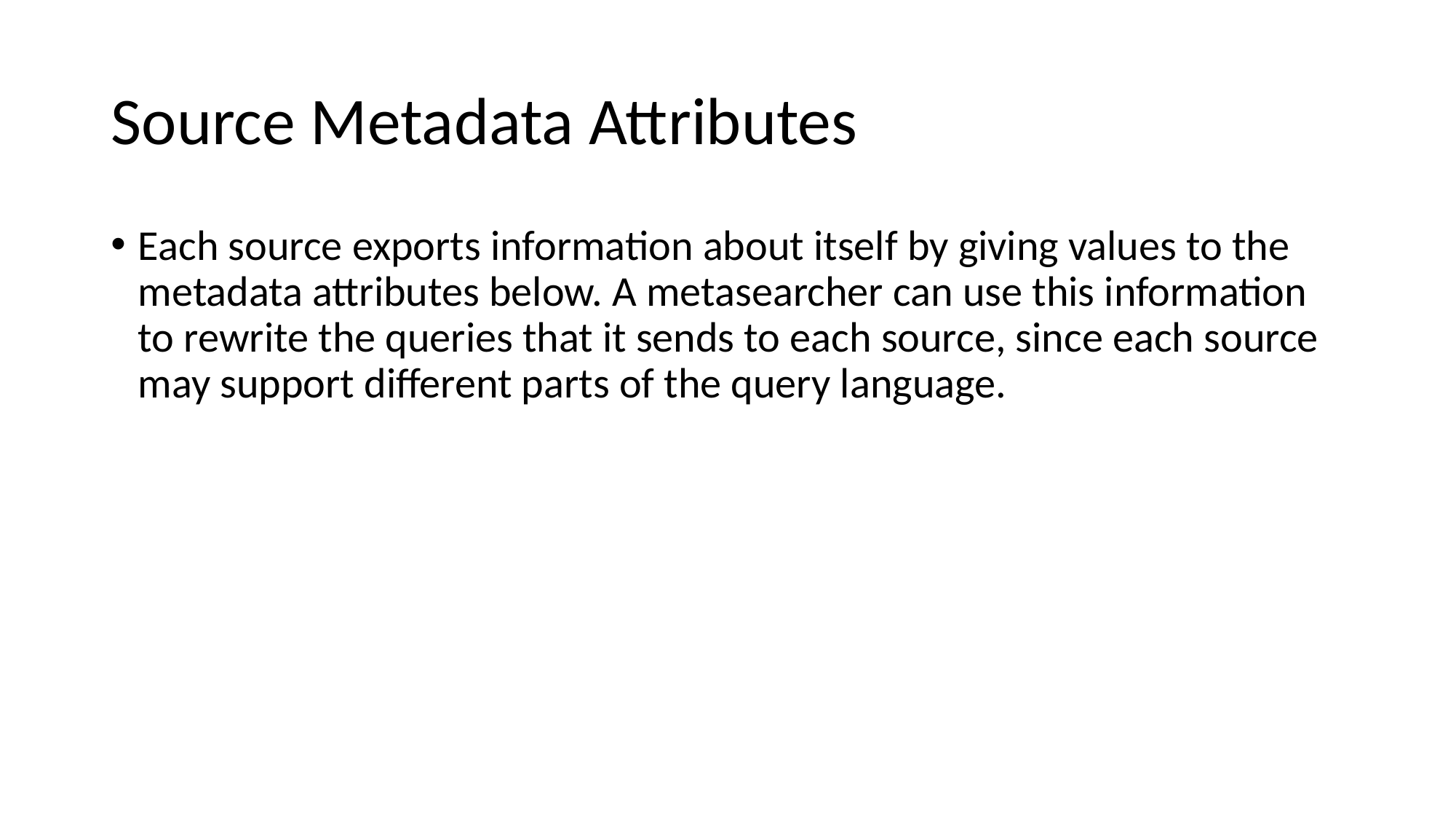

# Source Metadata Attributes
Each source exports information about itself by giving values to the metadata attributes below. A metasearcher can use this information to rewrite the queries that it sends to each source, since each source may support different parts of the query language.